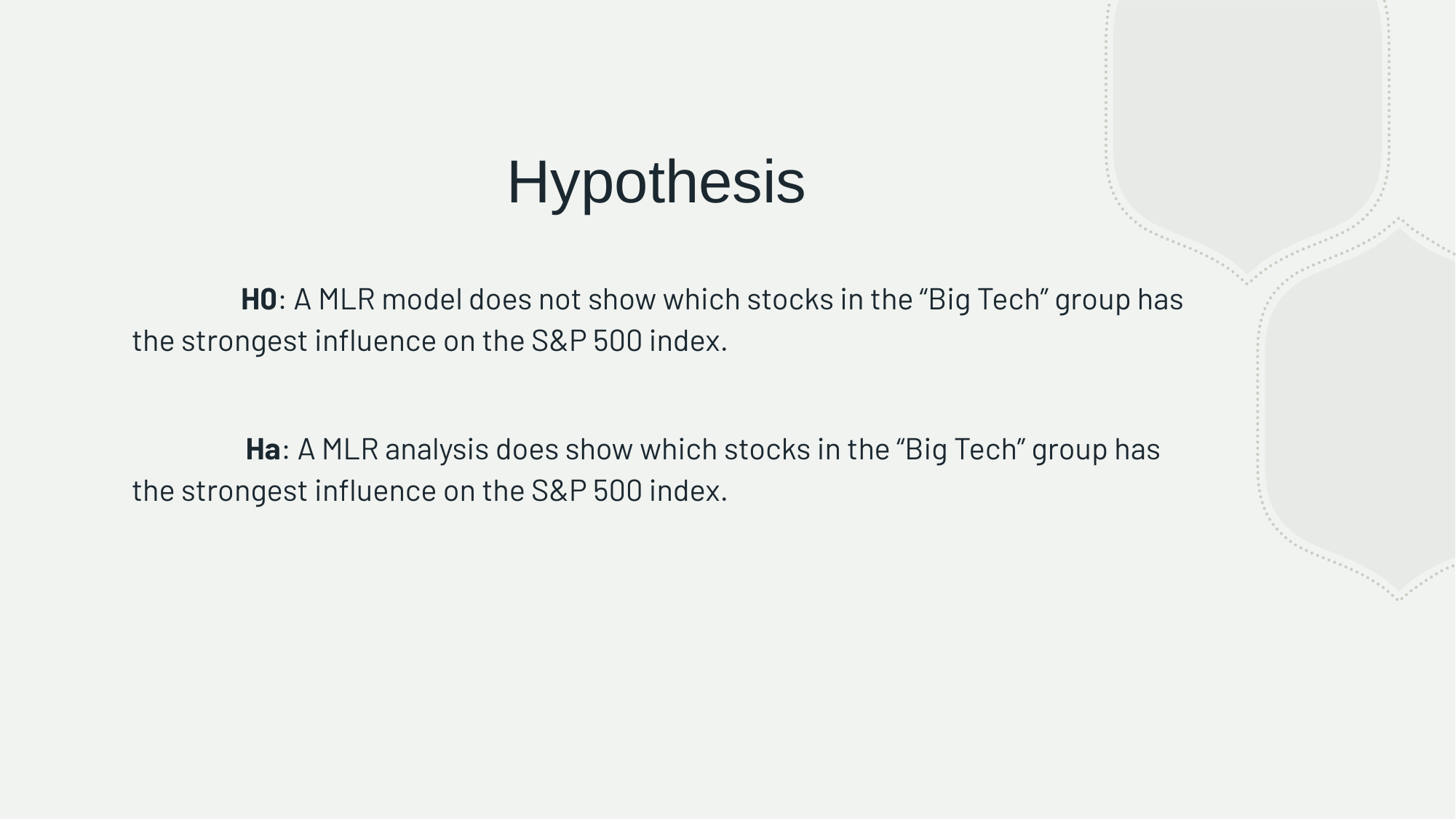

# Hypothesis
	H0: A MLR model does not show which stocks in the “Big Tech” group has the strongest influence on the S&P 500 index.

                   Ha: A MLR analysis does show which stocks in the “Big Tech” group has the strongest influence on the S&P 500 index.